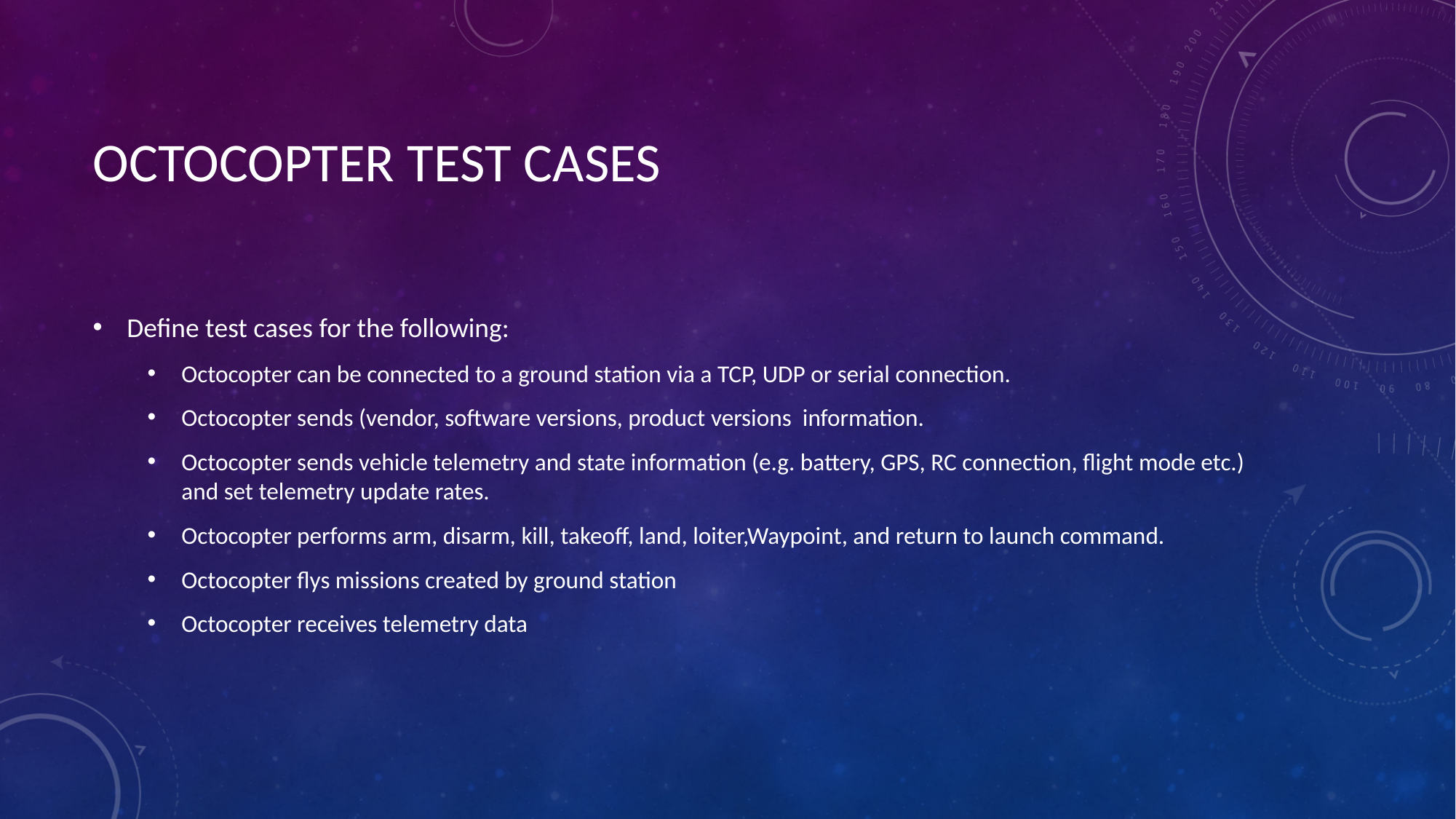

# Octocopter test cases
Define test cases for the following:
Octocopter can be connected to a ground station via a TCP, UDP or serial connection.
Octocopter sends (vendor, software versions, product versions  information.
Octocopter sends vehicle telemetry and state information (e.g. battery, GPS, RC connection, flight mode etc.) and set telemetry update rates.
Octocopter performs arm, disarm, kill, takeoff, land, loiter,Waypoint, and return to launch command.
Octocopter flys missions created by ground station
Octocopter receives telemetry data